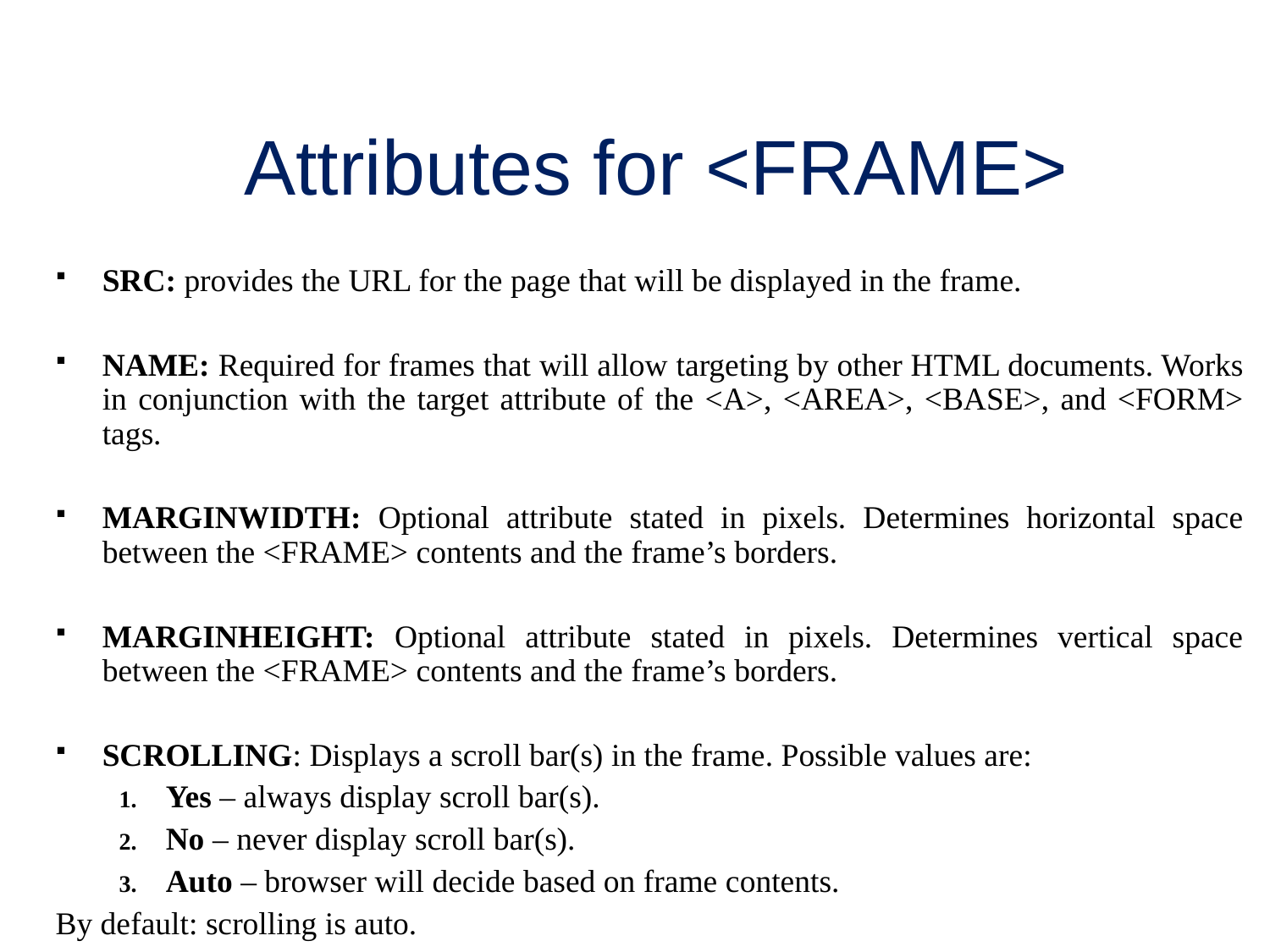

Attributes for <FRAME>
SRC: provides the URL for the page that will be displayed in the frame.

NAME: Required for frames that will allow targeting by other HTML documents. Works in conjunction with the target attribute of the <A>, <AREA>, <BASE>, and <FORM> tags.

MARGINWIDTH: Optional attribute stated in pixels. Determines horizontal space between the <FRAME> contents and the frame’s borders.

MARGINHEIGHT: Optional attribute stated in pixels. Determines vertical space between the <FRAME> contents and the frame’s borders.

SCROLLING: Displays a scroll bar(s) in the frame. Possible values are:
Yes – always display scroll bar(s).
No – never display scroll bar(s).
Auto – browser will decide based on frame contents.
By default: scrolling is auto.